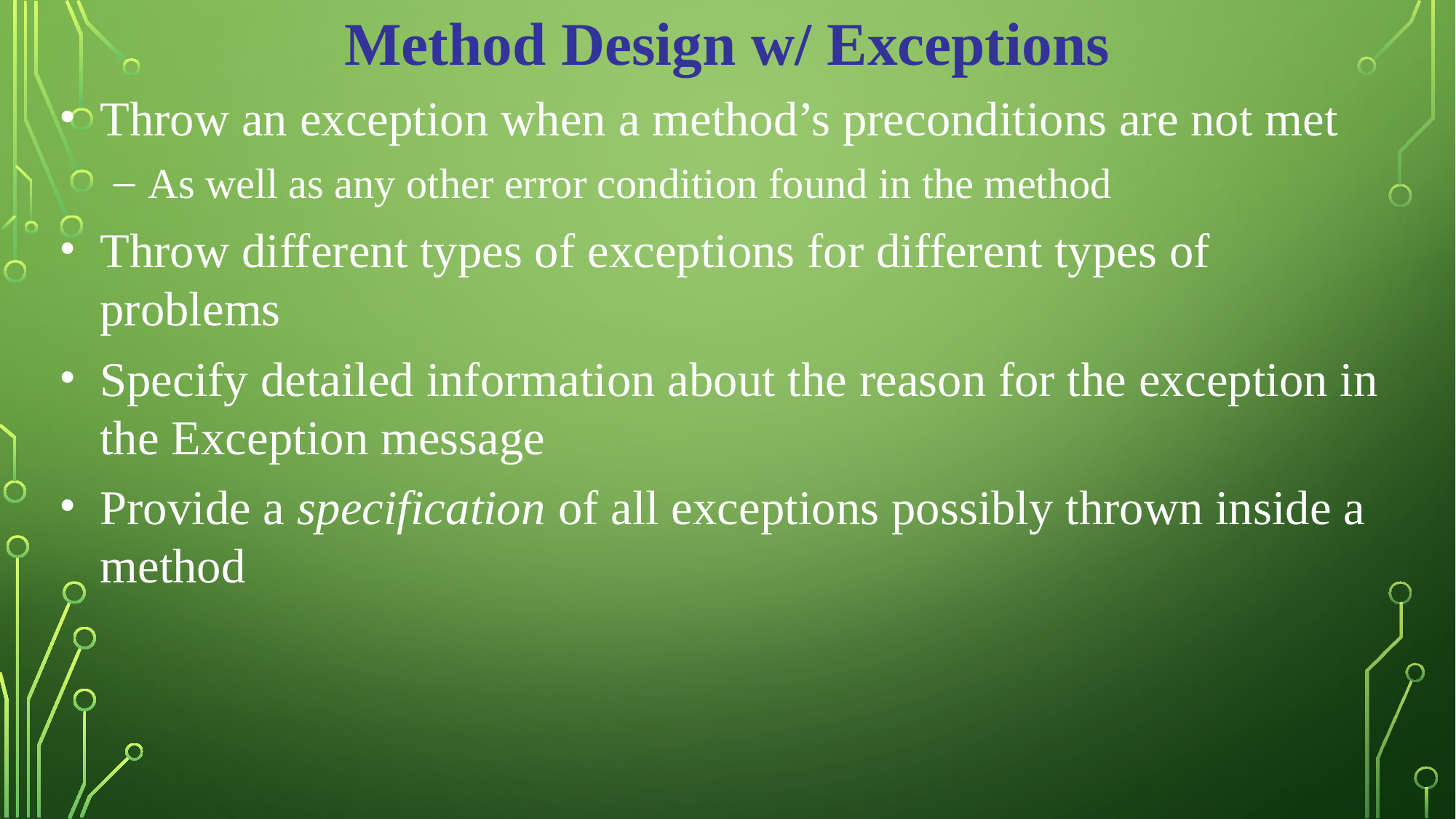

Method Design w/ Exceptions
Throw an exception when a method’s preconditions are not met
As well as any other error condition found in the method
Throw different types of exceptions for different types of problems
Specify detailed information about the reason for the exception in the Exception message
Provide a specification of all exceptions possibly thrown inside a method